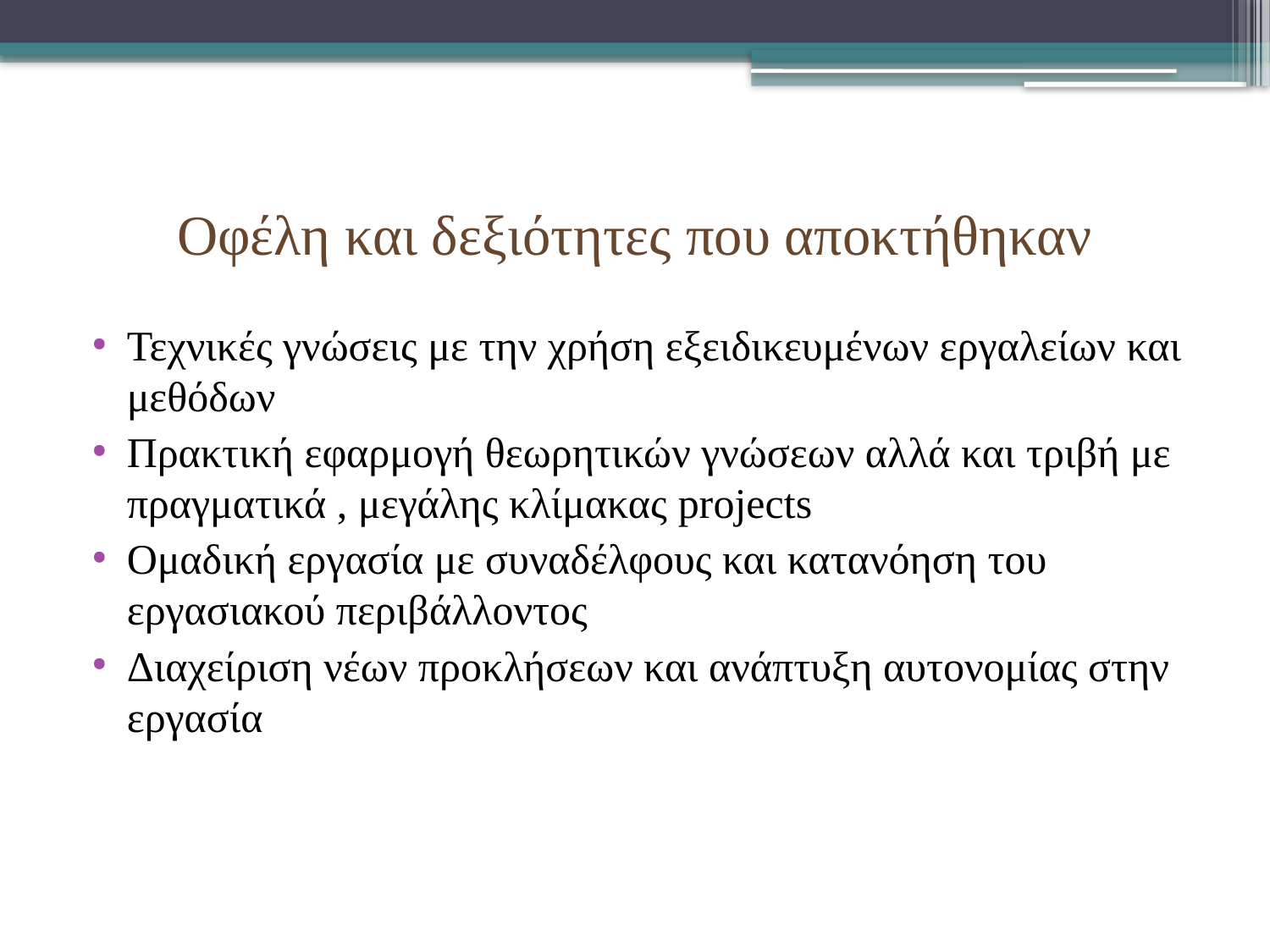

# Οφέλη και δεξιότητες που αποκτήθηκαν
Τεχνικές γνώσεις με την χρήση εξειδικευμένων εργαλείων και μεθόδων
Πρακτική εφαρμογή θεωρητικών γνώσεων αλλά και τριβή με πραγματικά , μεγάλης κλίμακας projects
Ομαδική εργασία με συναδέλφους και κατανόηση του εργασιακού περιβάλλοντος
Διαχείριση νέων προκλήσεων και ανάπτυξη αυτονομίας στην εργασία